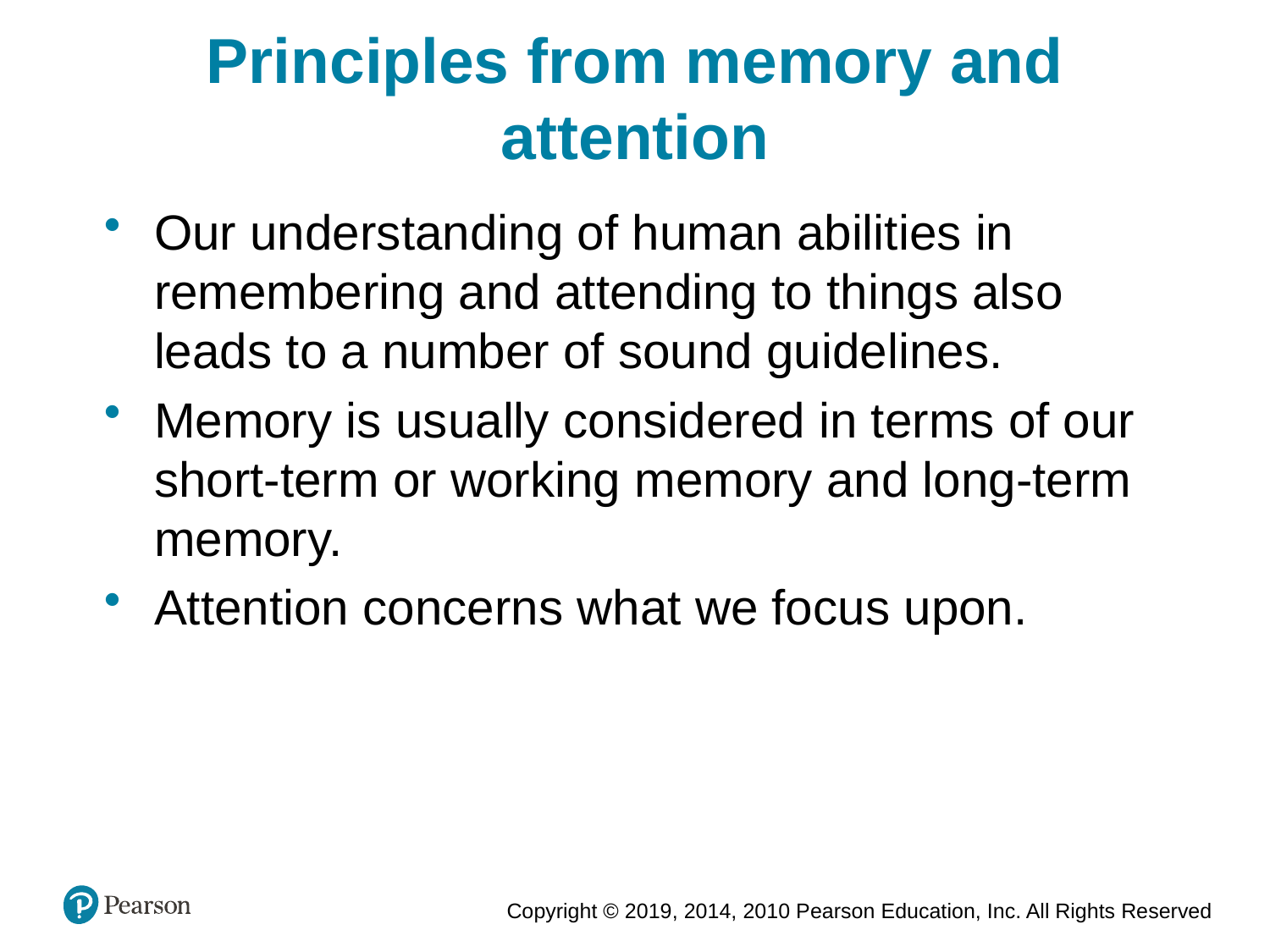

Principles from memory and attention
Our understanding of human abilities in remembering and attending to things also leads to a number of sound guidelines.
Memory is usually considered in terms of our short-term or working memory and long-term memory.
Attention concerns what we focus upon.